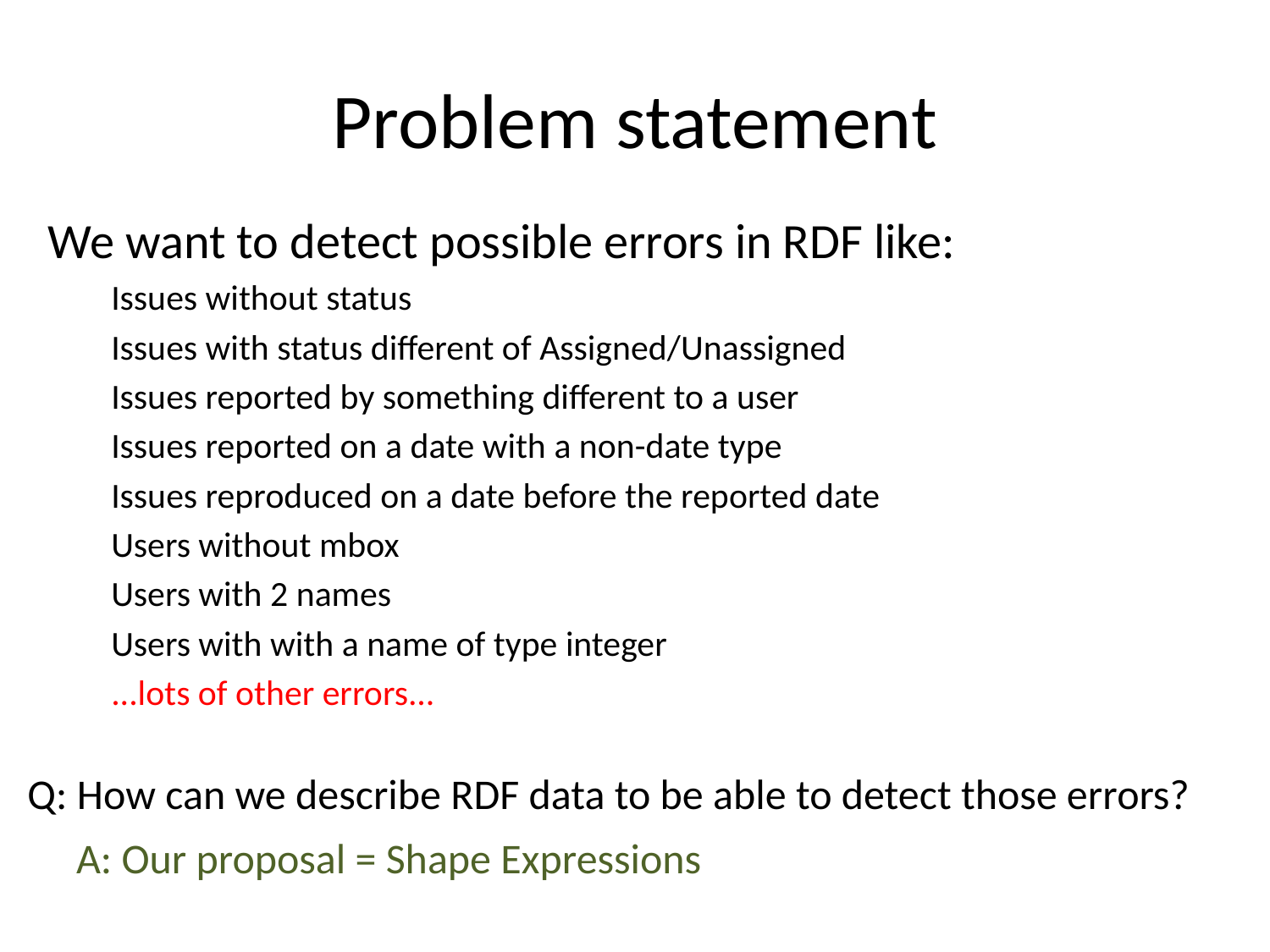

# Problem statement
We want to detect possible errors in RDF like:
Issues without status
Issues with status different of Assigned/Unassigned
Issues reported by something different to a user
Issues reported on a date with a non-date type
Issues reproduced on a date before the reported date
Users without mbox
Users with 2 names
Users with with a name of type integer
...lots of other errors...
Q: How can we describe RDF data to be able to detect those errors?
A: Our proposal = Shape Expressions